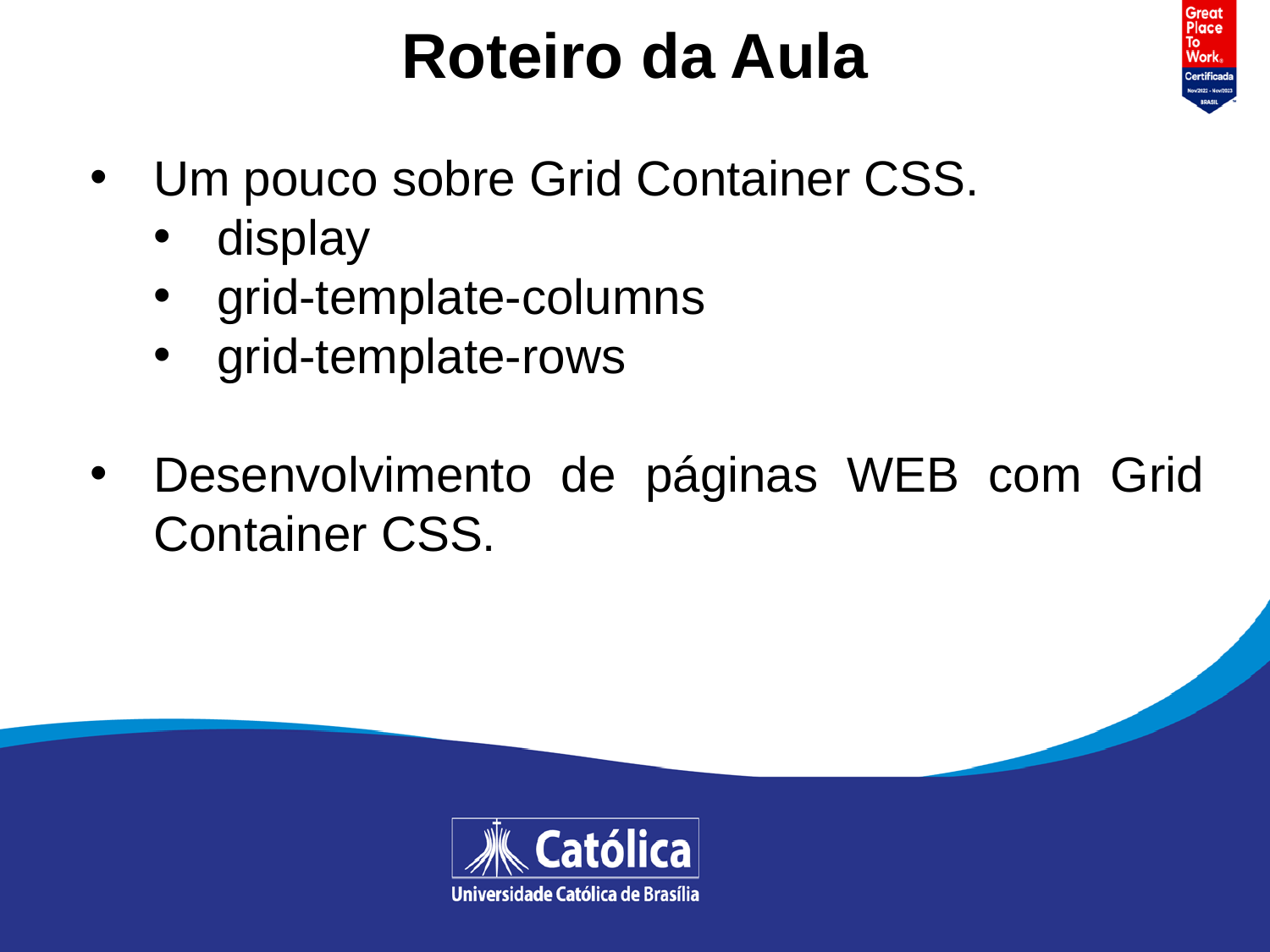

# Roteiro da Aula
Um pouco sobre Grid Container CSS.
display
grid-template-columns
grid-template-rows

Desenvolvimento de páginas WEB com Grid Container CSS.